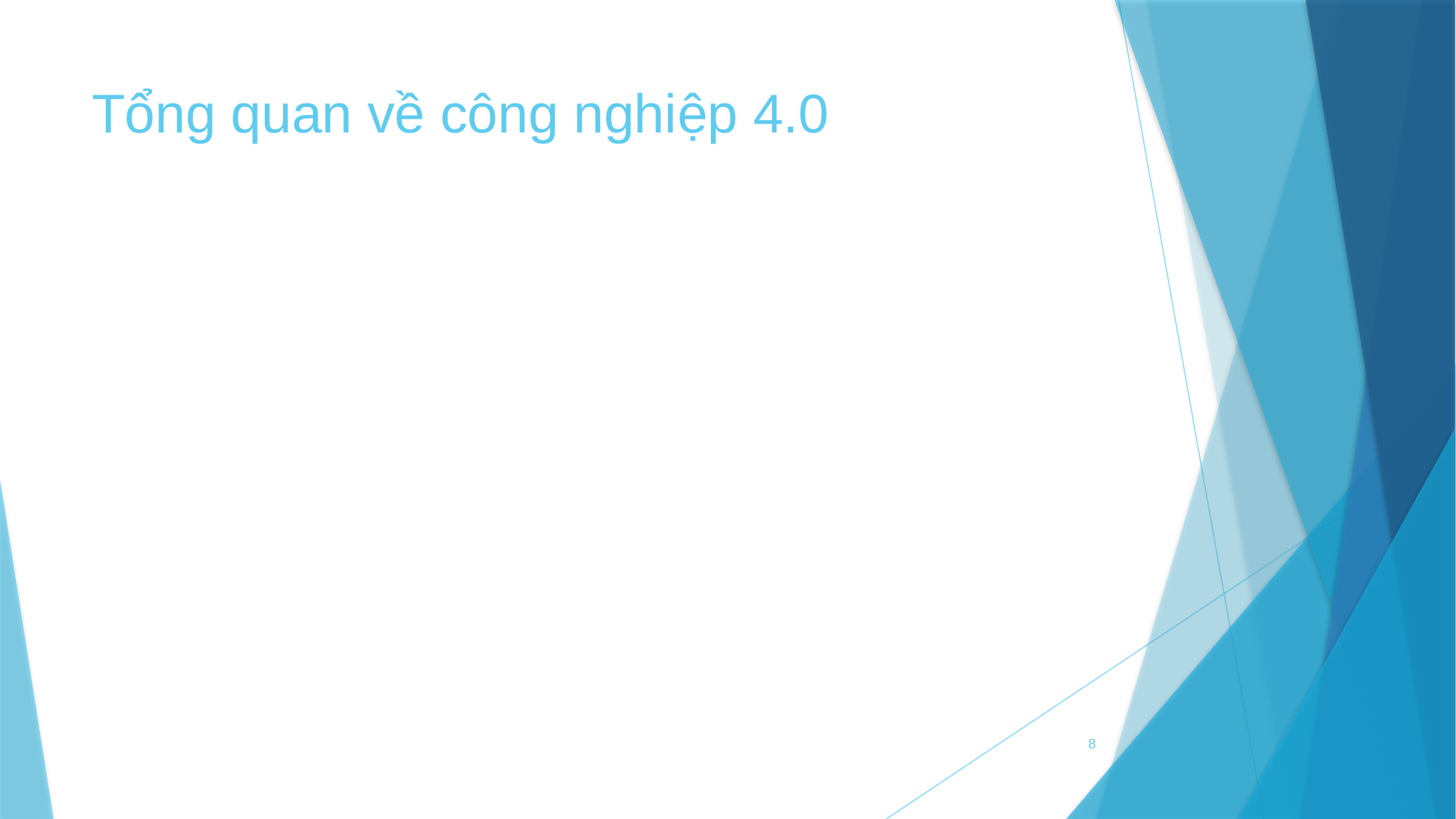

# Tổng quan về công nghiệp 4.0

8